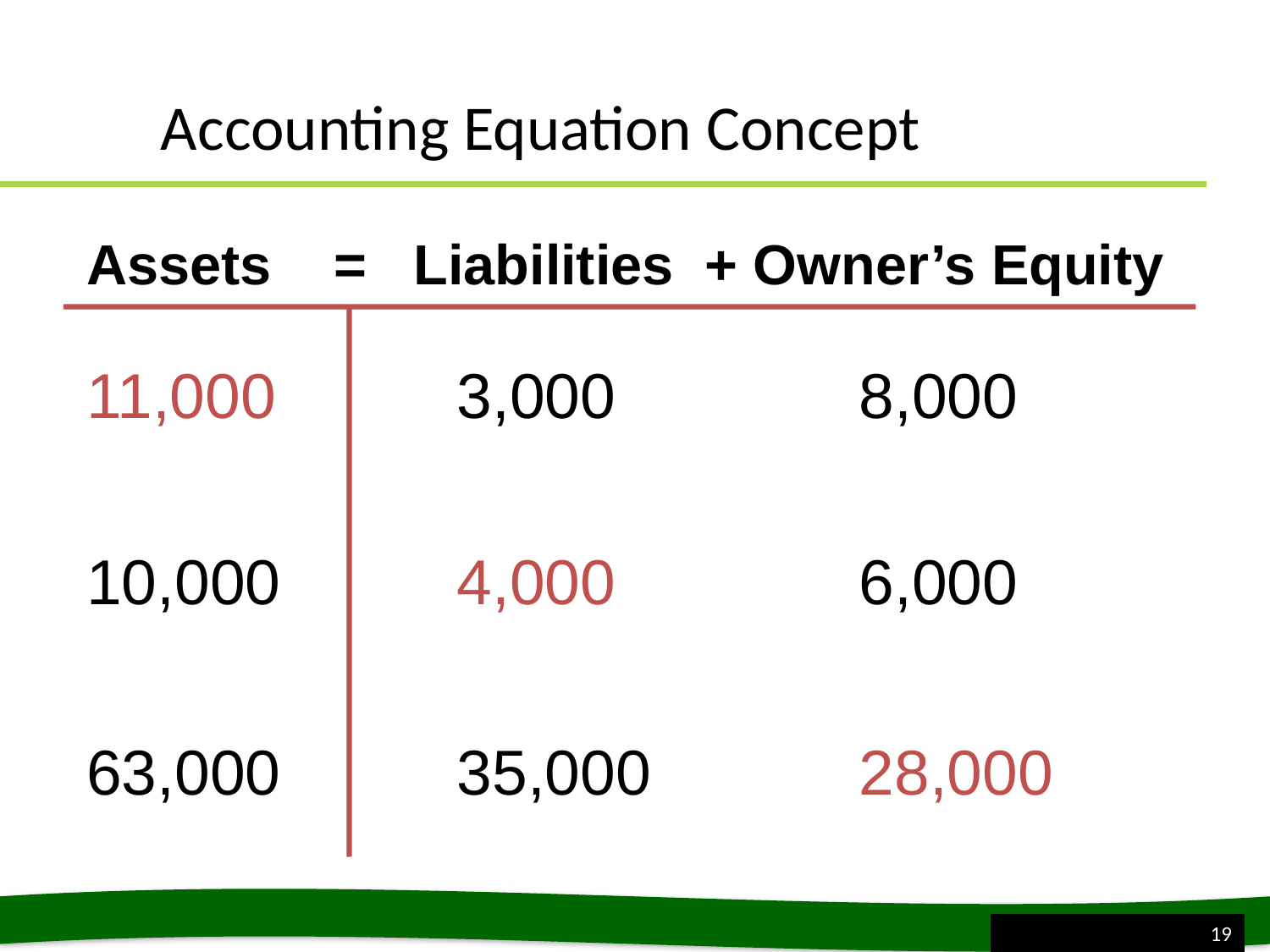

# Accounting Equation Concept
Assets    =   Liabilities  + Owner’s Equity

11,000
3,000
8,000
10,000
4,000
6,000
63,000
35,000
28,000
19